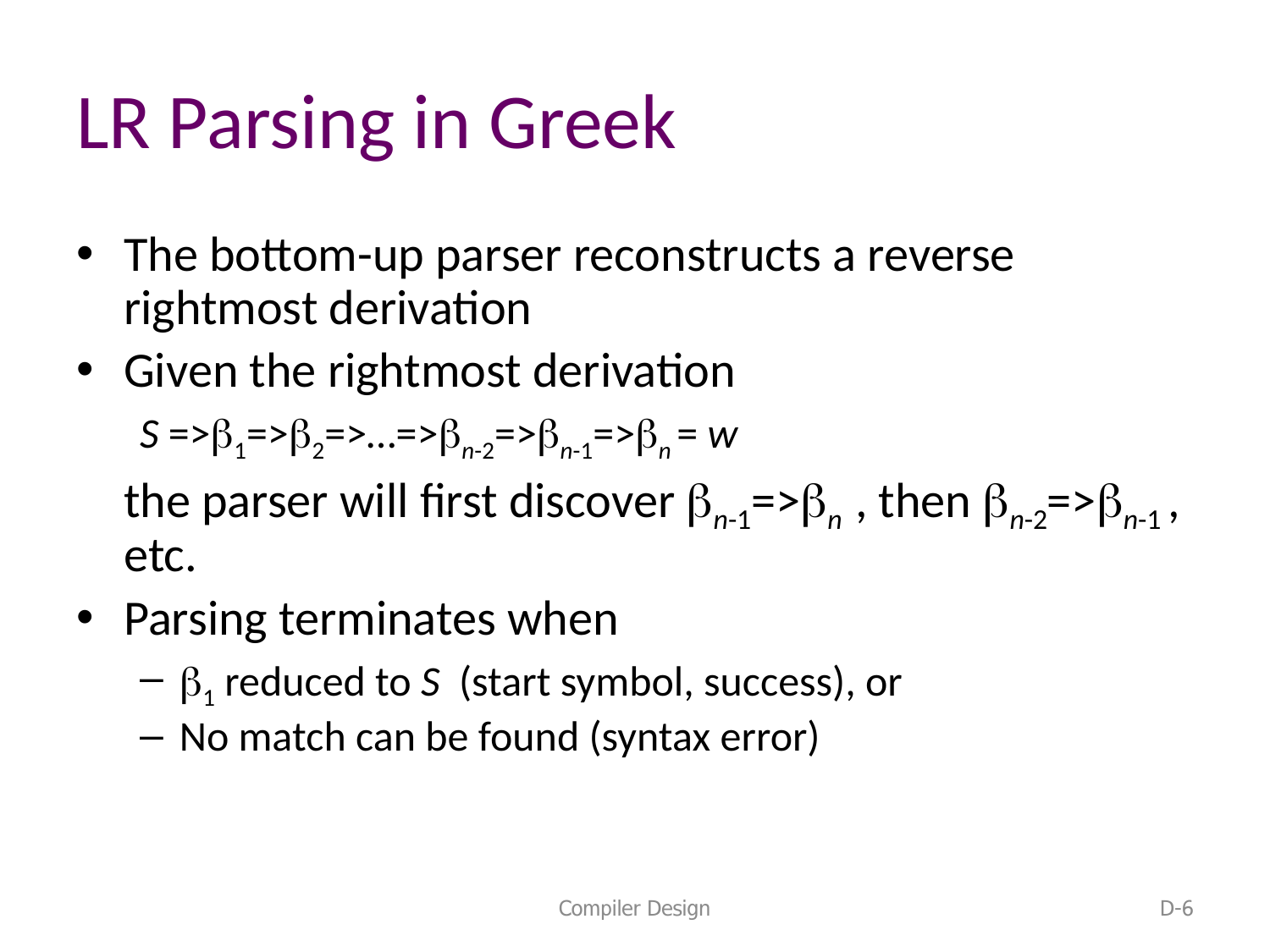

# LR Parsing in Greek
The bottom-up parser reconstructs a reverse rightmost derivation
Given the rightmost derivation
S =>β1=>β2=>…=>βn-2=>βn-1=>βn = w
	the parser will first discover βn-1=>βn  , then βn-2=>βn-1 , etc.
Parsing terminates when
β1 reduced to S  (start symbol, success), or
No match can be found (syntax error)
Compiler Design
D-6